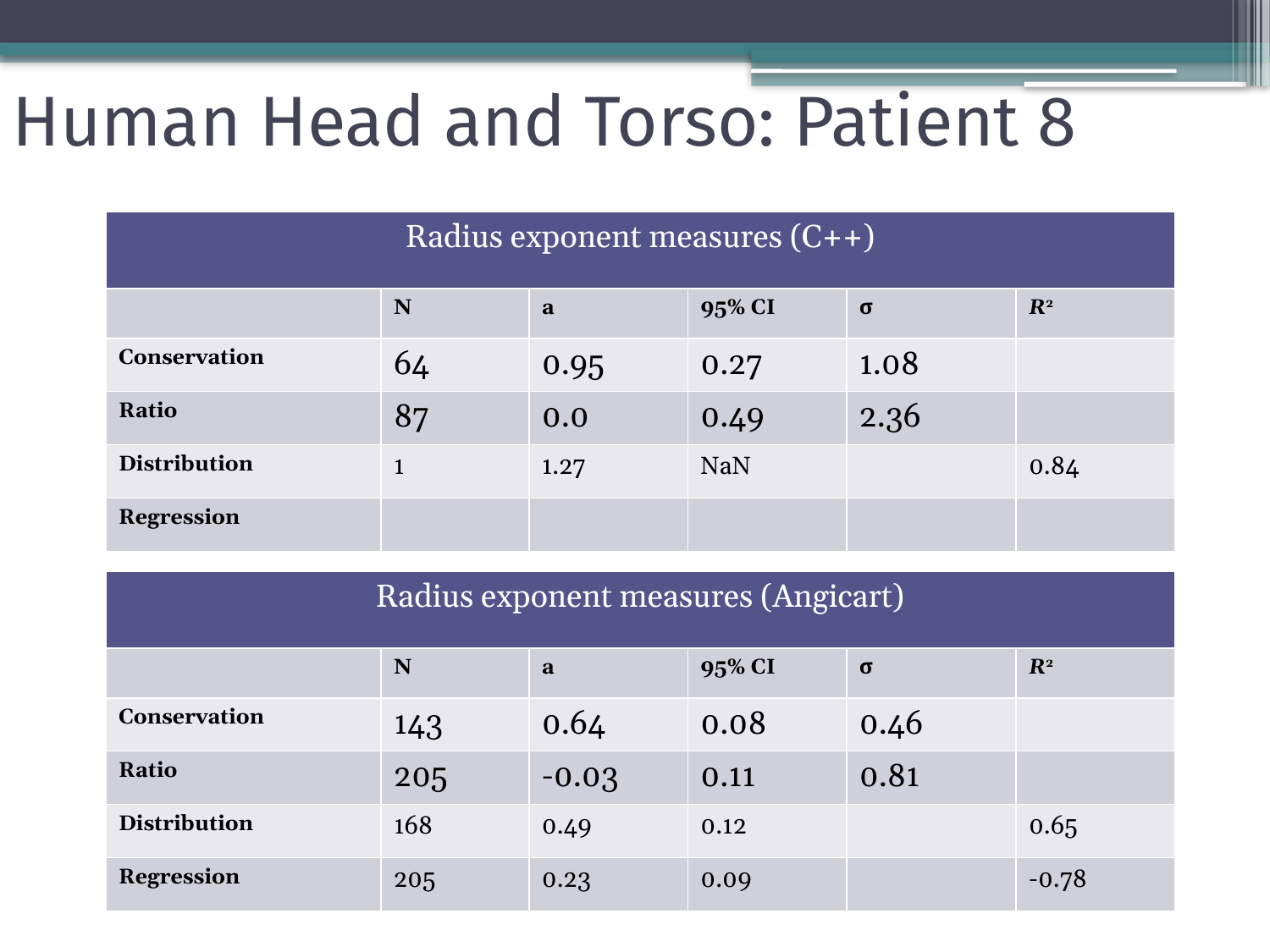

Human Head and Torso: Patient 8
| Radius exponent measures (C++) |  |  |  |  |  |
| --- | --- | --- | --- | --- | --- |
|  | N | a | 95% CI | σ | R2 |
| Conservation | 64 | 0.95 | 0.27 | 1.08 |  |
| Ratio | 87 | 0.0 | 0.49 | 2.36 |  |
| Distribution | 1 | 1.27 | NaN |  | 0.84 |
| Regression |  |  |  |  |  |
| Radius exponent measures (Angicart) |  |  |  |  |  |
| --- | --- | --- | --- | --- | --- |
|  | N | a | 95% CI | σ | R2 |
| Conservation | 143 | 0.64 | 0.08 | 0.46 |  |
| Ratio | 205 | -0.03 | 0.11 | 0.81 |  |
| Distribution | 168 | 0.49 | 0.12 |  | 0.65 |
| Regression | 205 | 0.23 | 0.09 |  | -0.78 |